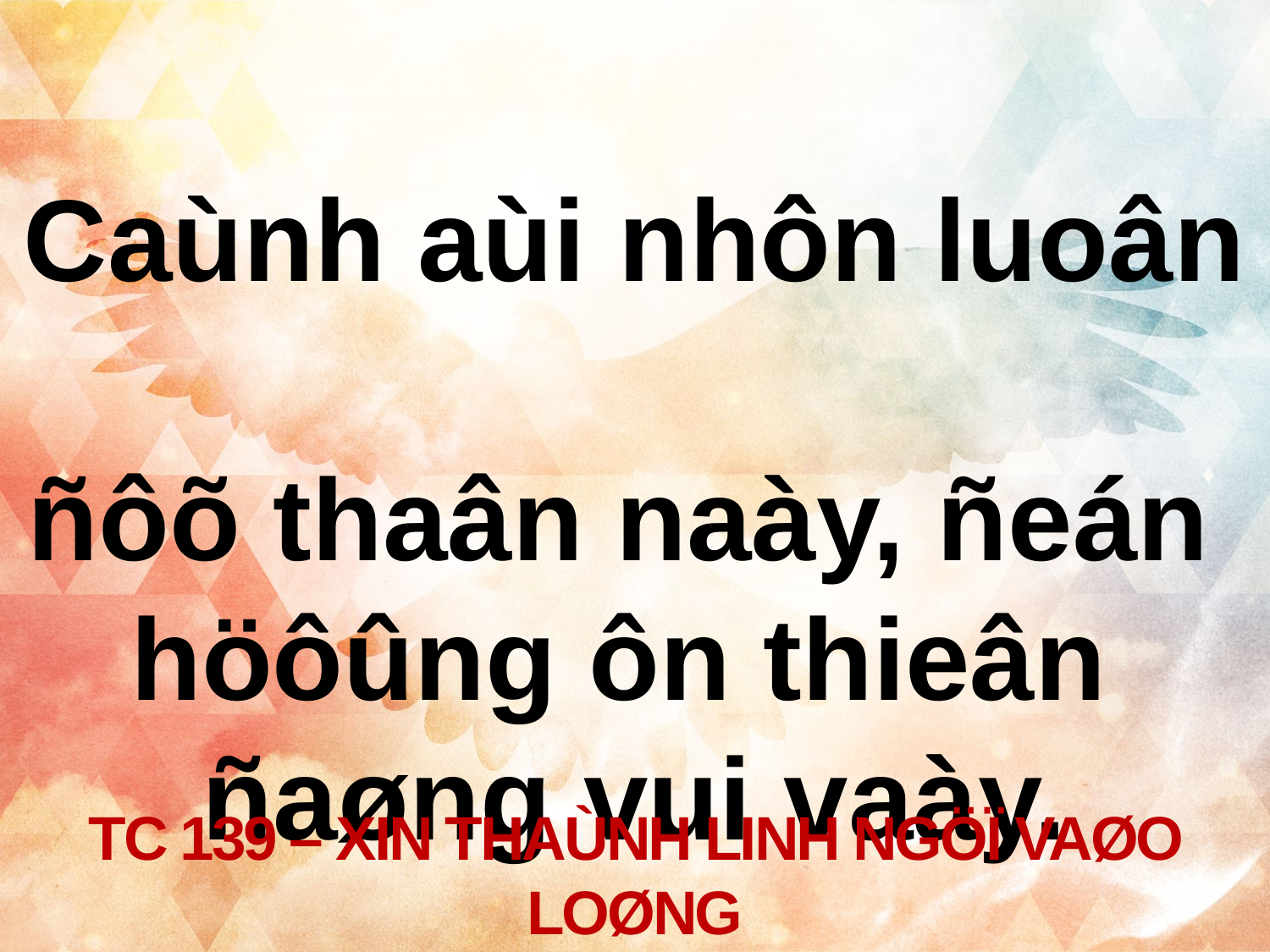

Caùnh aùi nhôn luoân
ñôõ thaân naày, ñeán
höôûng ôn thieân
ñaøng vui vaày.
TC 139 – XIN THAÙNH LINH NGÖÏ VAØO LOØNG